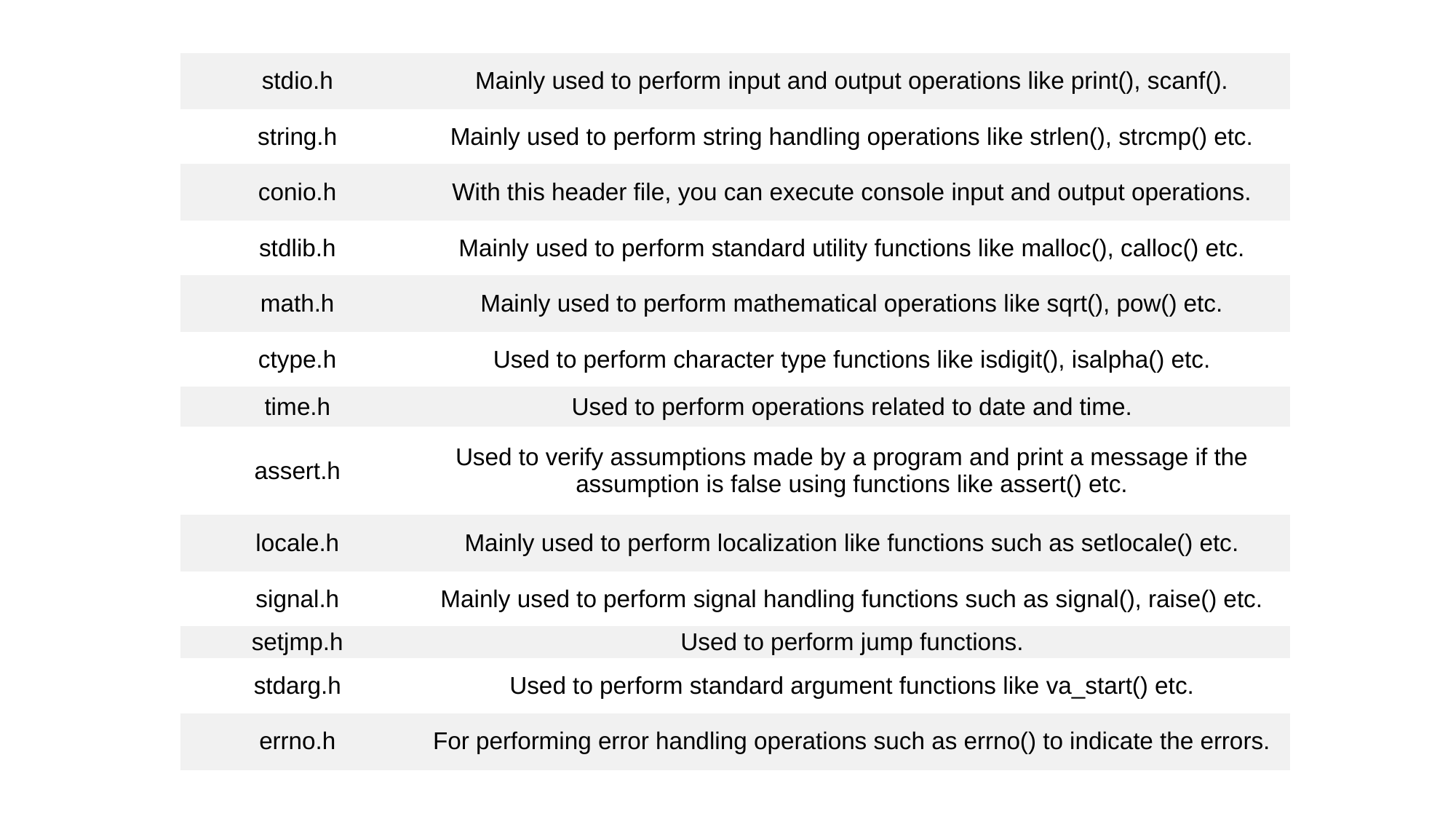

| stdio.h | Mainly used to perform input and output operations like print(), scanf(). |
| --- | --- |
| string.h | Mainly used to perform string handling operations like strlen(), strcmp() etc. |
| conio.h | With this header file, you can execute console input and output operations. |
| stdlib.h | Mainly used to perform standard utility functions like malloc(), calloc() etc. |
| math.h | Mainly used to perform mathematical operations like sqrt(), pow() etc. |
| ctype.h | Used to perform character type functions like isdigit(), isalpha() etc. |
| time.h | Used to perform operations related to date and time. |
| assert.h | Used to verify assumptions made by a program and print a message if the assumption is false using functions like assert() etc. |
| locale.h | Mainly used to perform localization like functions such as setlocale() etc. |
| signal.h | Mainly used to perform signal handling functions such as signal(), raise() etc. |
| setjmp.h | Used to perform jump functions. |
| stdarg.h | Used to perform standard argument functions like va\_start() etc. |
| errno.h | For performing error handling operations such as errno() to indicate the errors. |